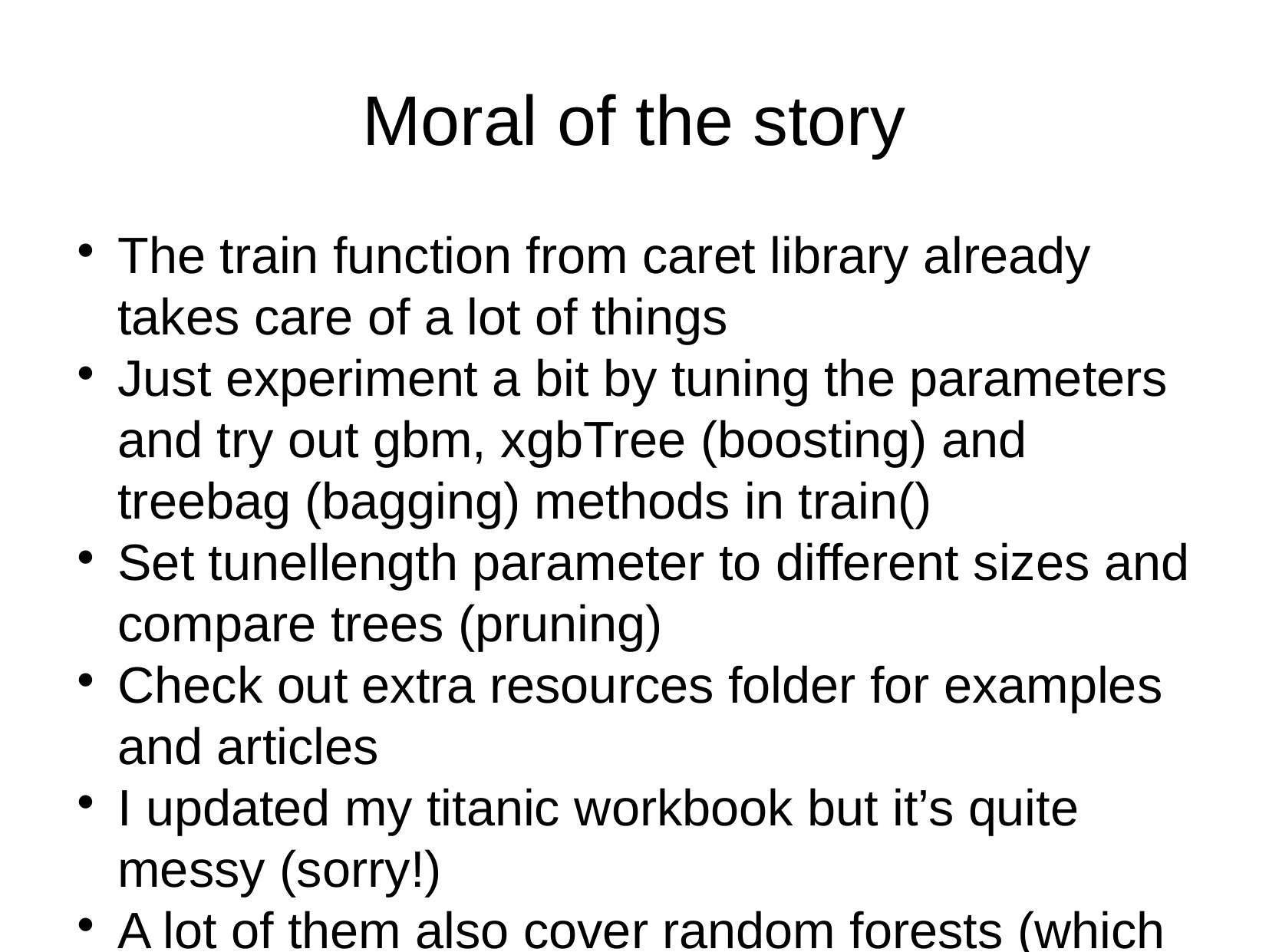

Moral of the story
The train function from caret library already takes care of a lot of things
Just experiment a bit by tuning the parameters and try out gbm, xgbTree (boosting) and treebag (bagging) methods in train()
Set tunellength parameter to different sizes and compare trees (pruning)
Check out extra resources folder for examples and articles
I updated my titanic workbook but it’s quite messy (sorry!)
A lot of them also cover random forests (which officially will be covered tomorrow)